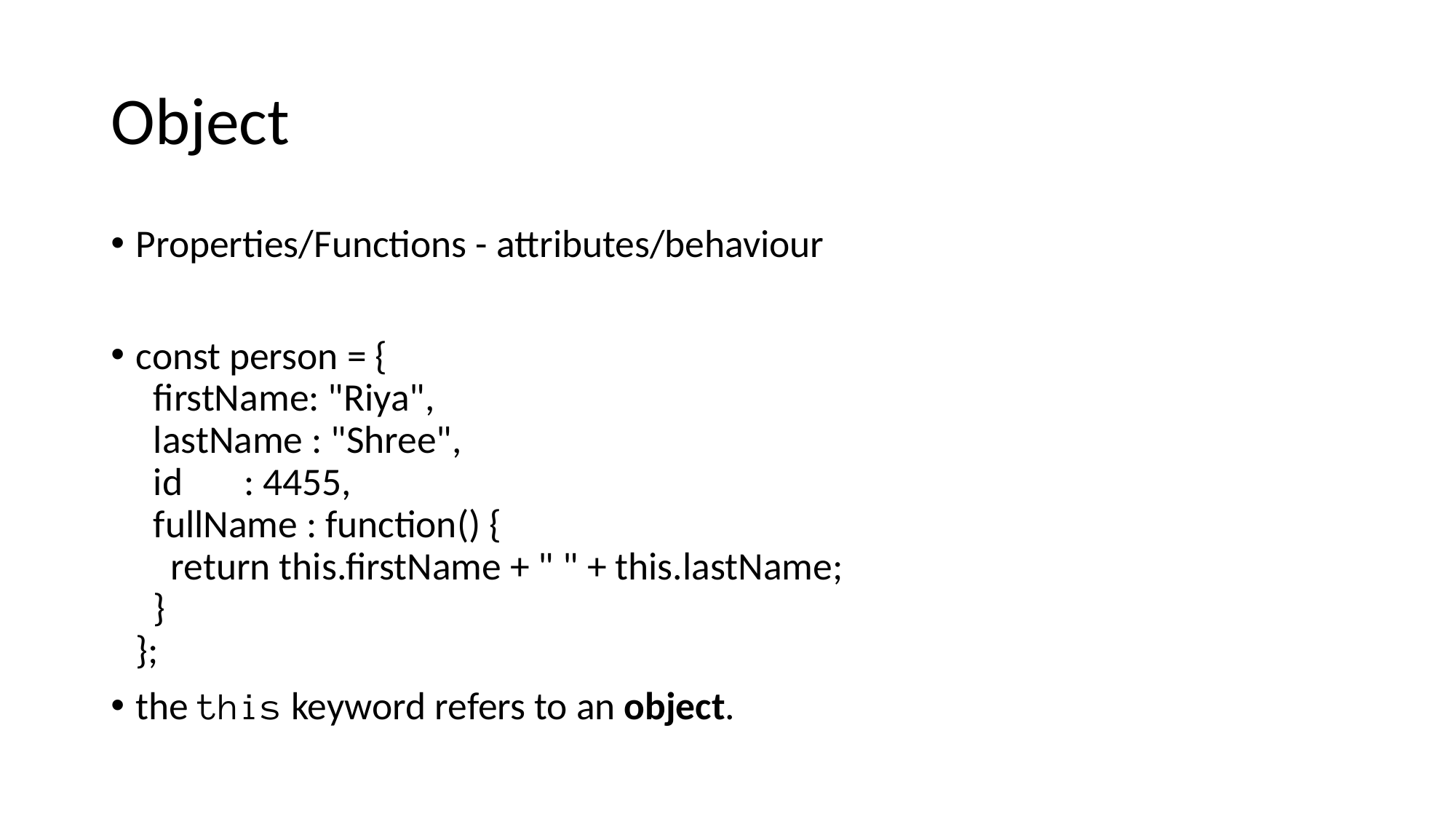

# Object
Properties/Functions - attributes/behaviour

const person = {
  firstName: "Riya",
  lastName : "Shree",
  id       : 4455,
  fullName : function() {
    return this.firstName + " " + this.lastName;
  }
};
the this keyword refers to an object.